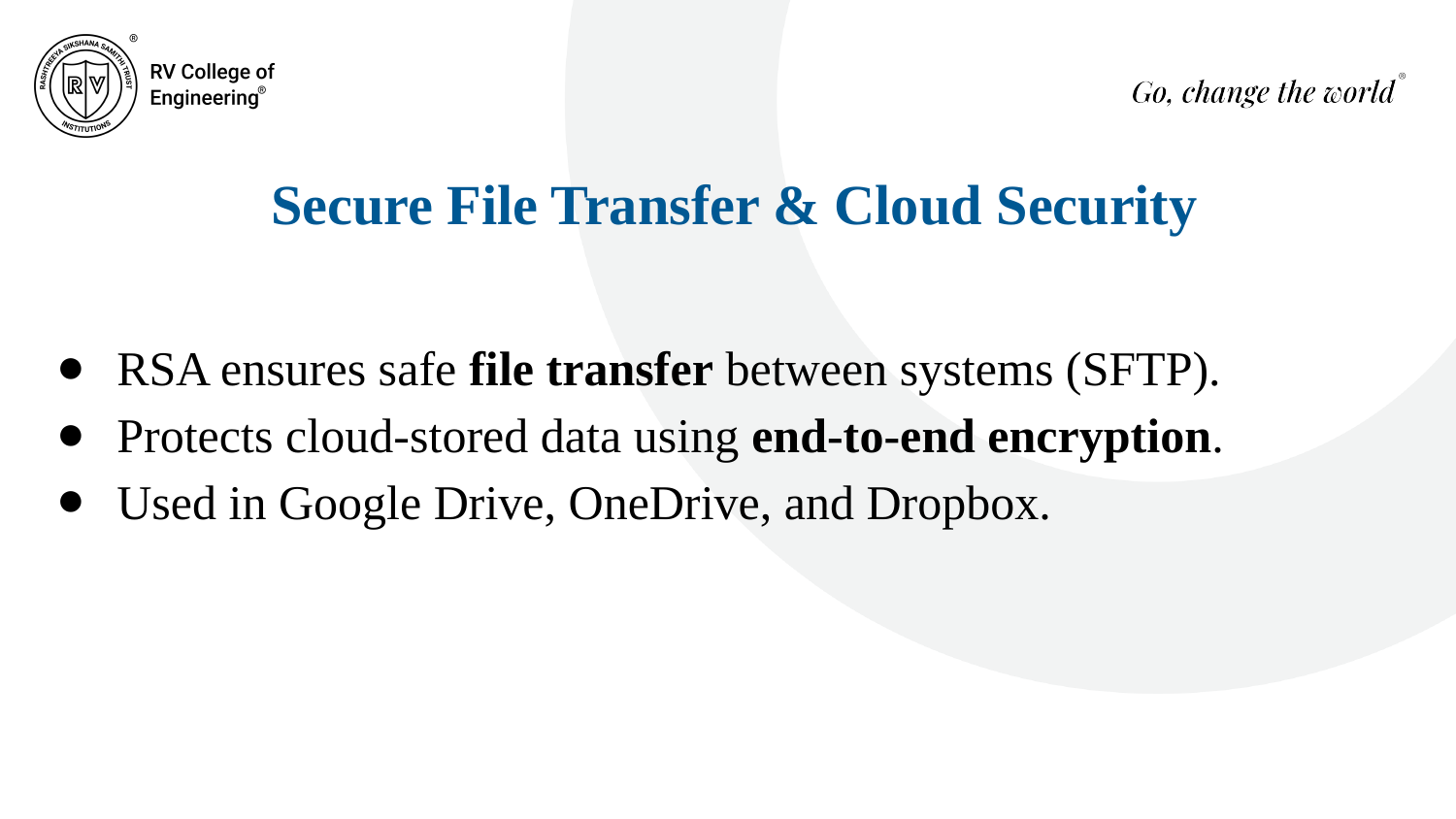

Secure File Transfer & Cloud Security

RSA ensures safe file transfer between systems (SFTP).
Protects cloud-stored data using end-to-end encryption.
Used in Google Drive, OneDrive, and Dropbox.